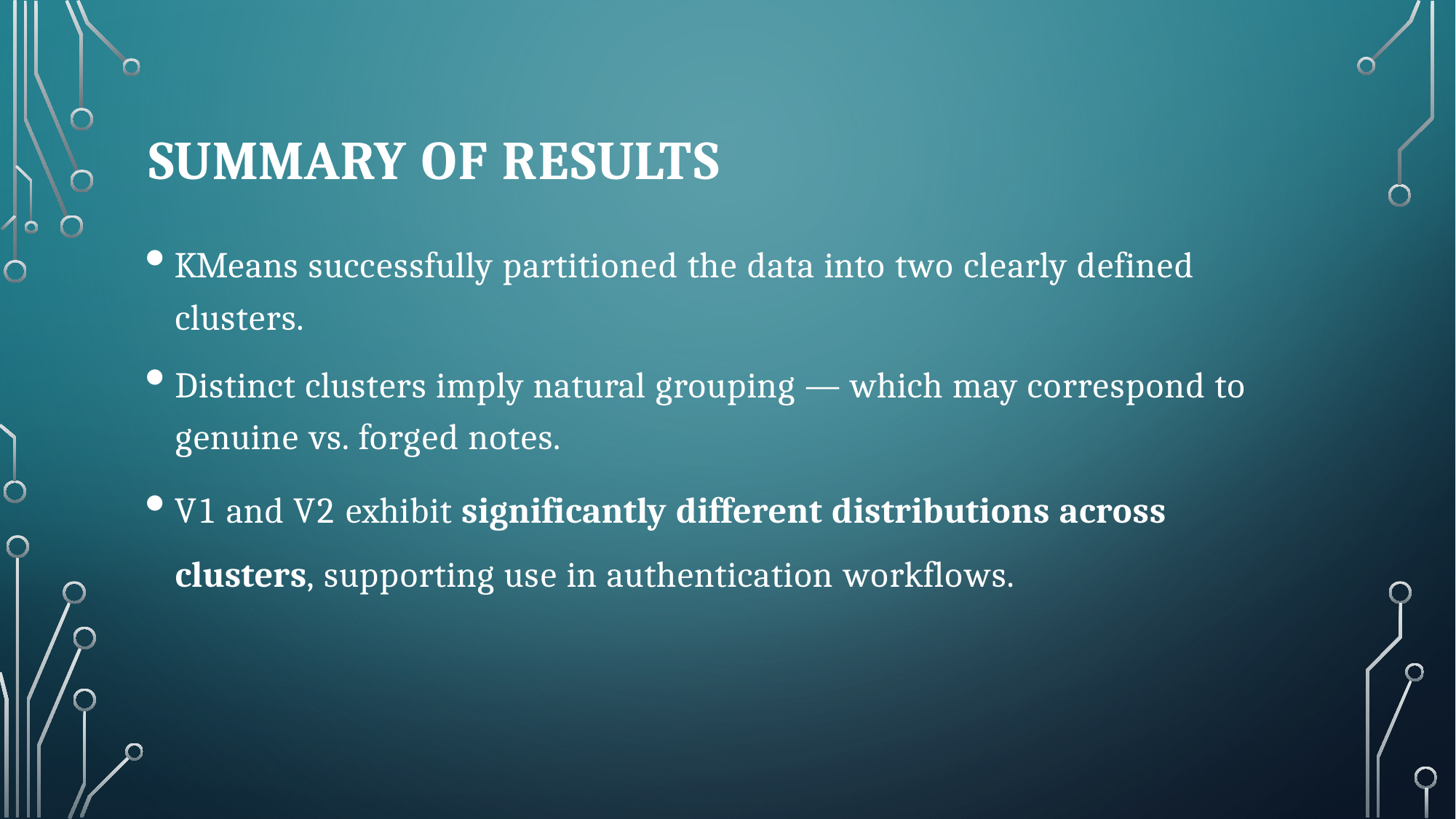

# Summary of Results

KMeans successfully partitioned the data into two clearly defined clusters.
Distinct clusters imply natural grouping — which may correspond to genuine vs. forged notes.
V1 and V2 exhibit significantly different distributions across clusters, supporting use in authentication workflows.